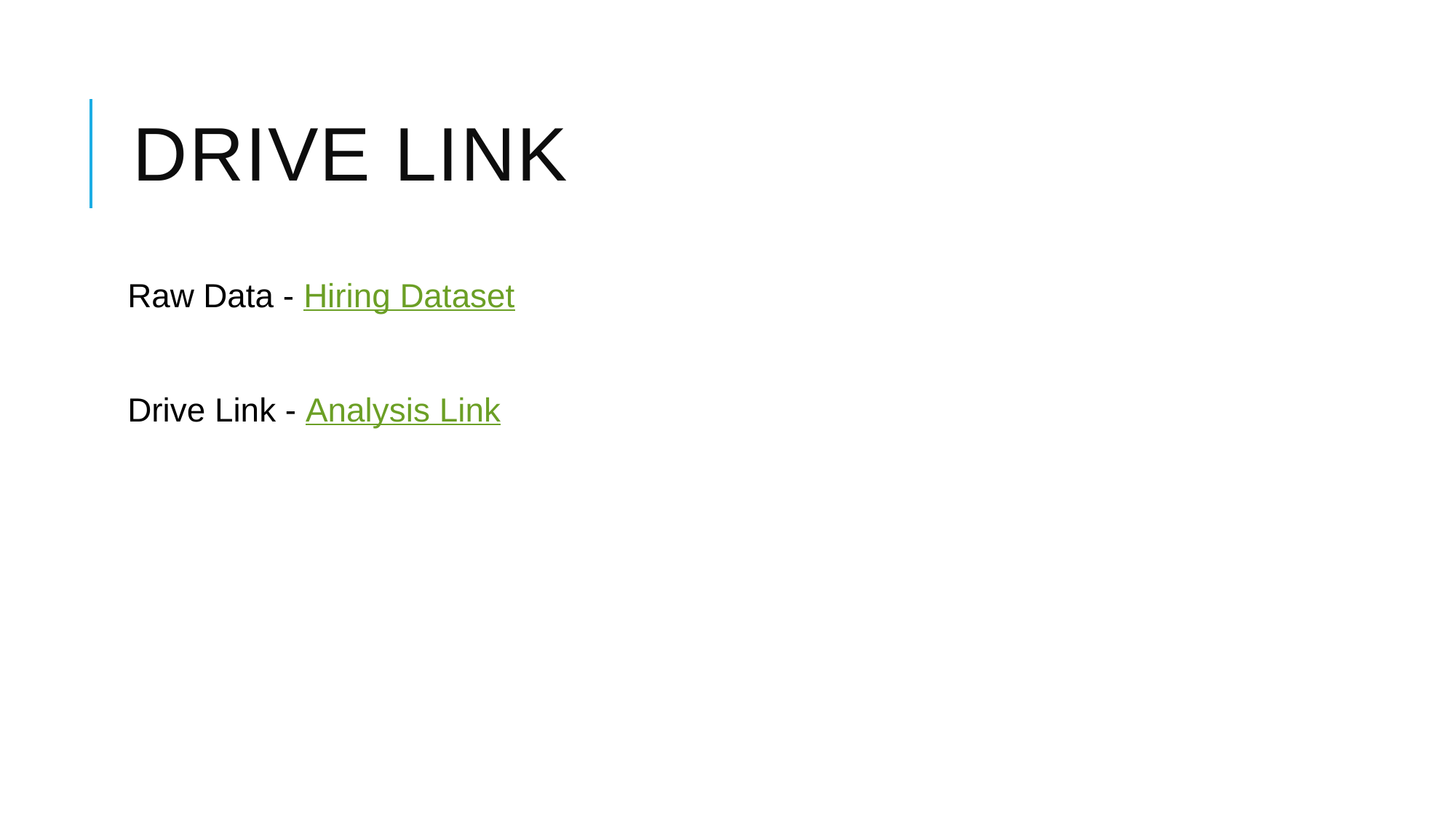

# DRIVE Link
Raw Data - Hiring Dataset

Drive Link - Analysis Link